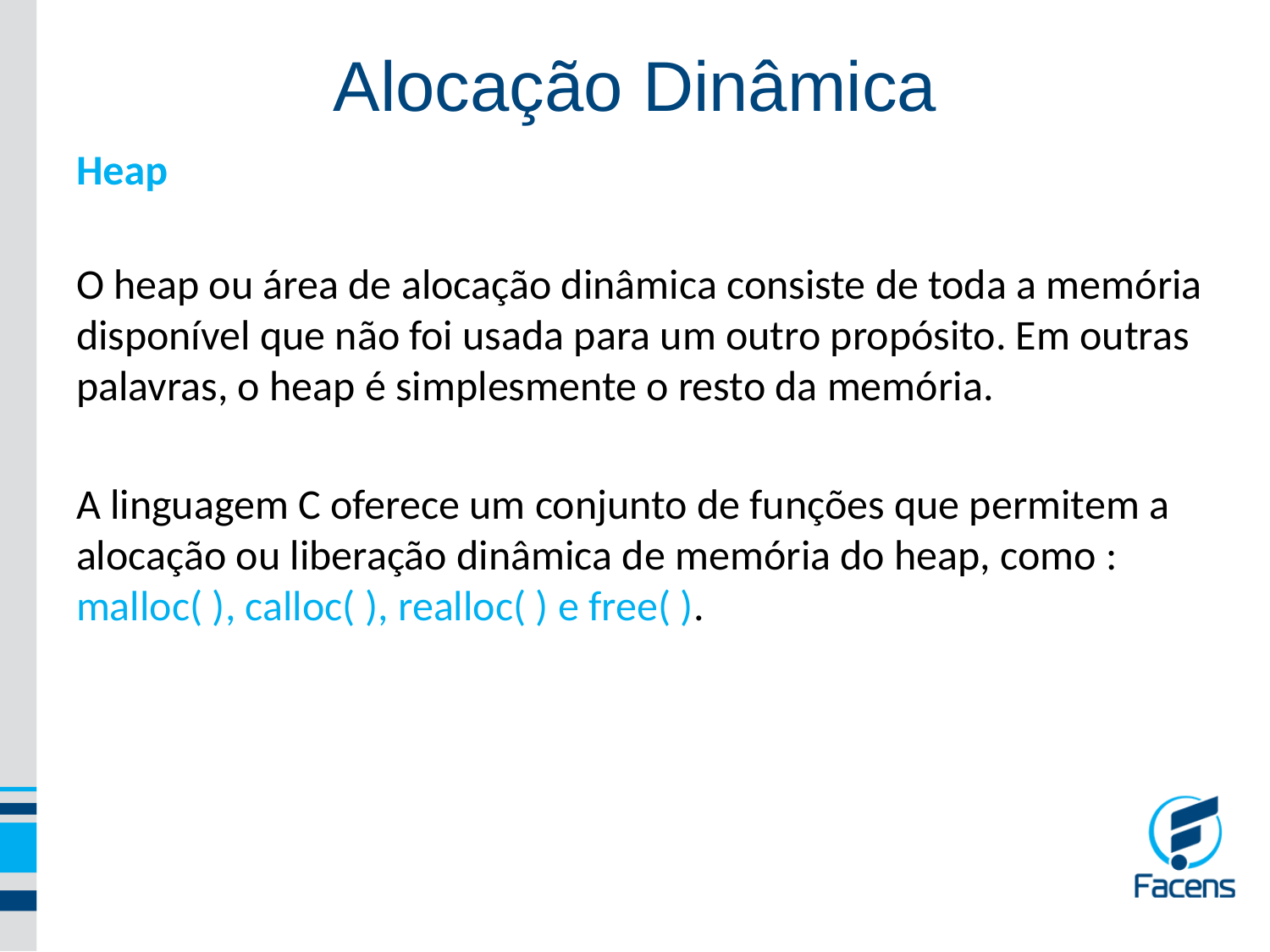

Alocação Dinâmica
Heap

O heap ou área de alocação dinâmica consiste de toda a memória disponível que não foi usada para um outro propósito. Em outras palavras, o heap é simplesmente o resto da memória.

A linguagem C oferece um conjunto de funções que permitem a alocação ou liberação dinâmica de memória do heap, como : malloc( ), calloc( ), realloc( ) e free( ).